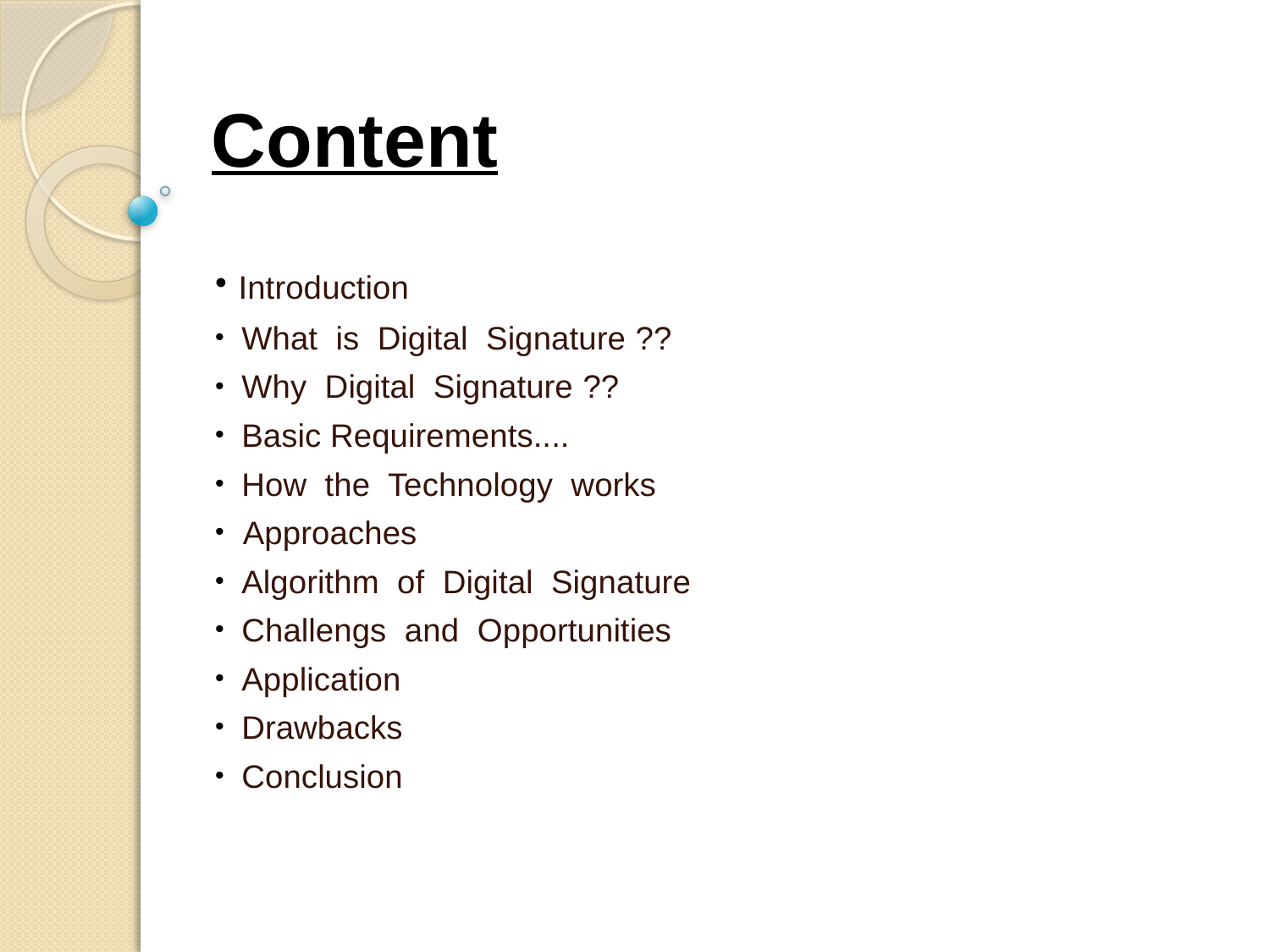

# Content
 Introduction
  What  is  Digital  Signature ??
  Why  Digital  Signature ??
  Basic Requirements....
  How  the  Technology  works
  Approaches
  Algorithm  of  Digital  Signature
  Challengs  and  Opportunities
  Application
  Drawbacks
  Conclusion